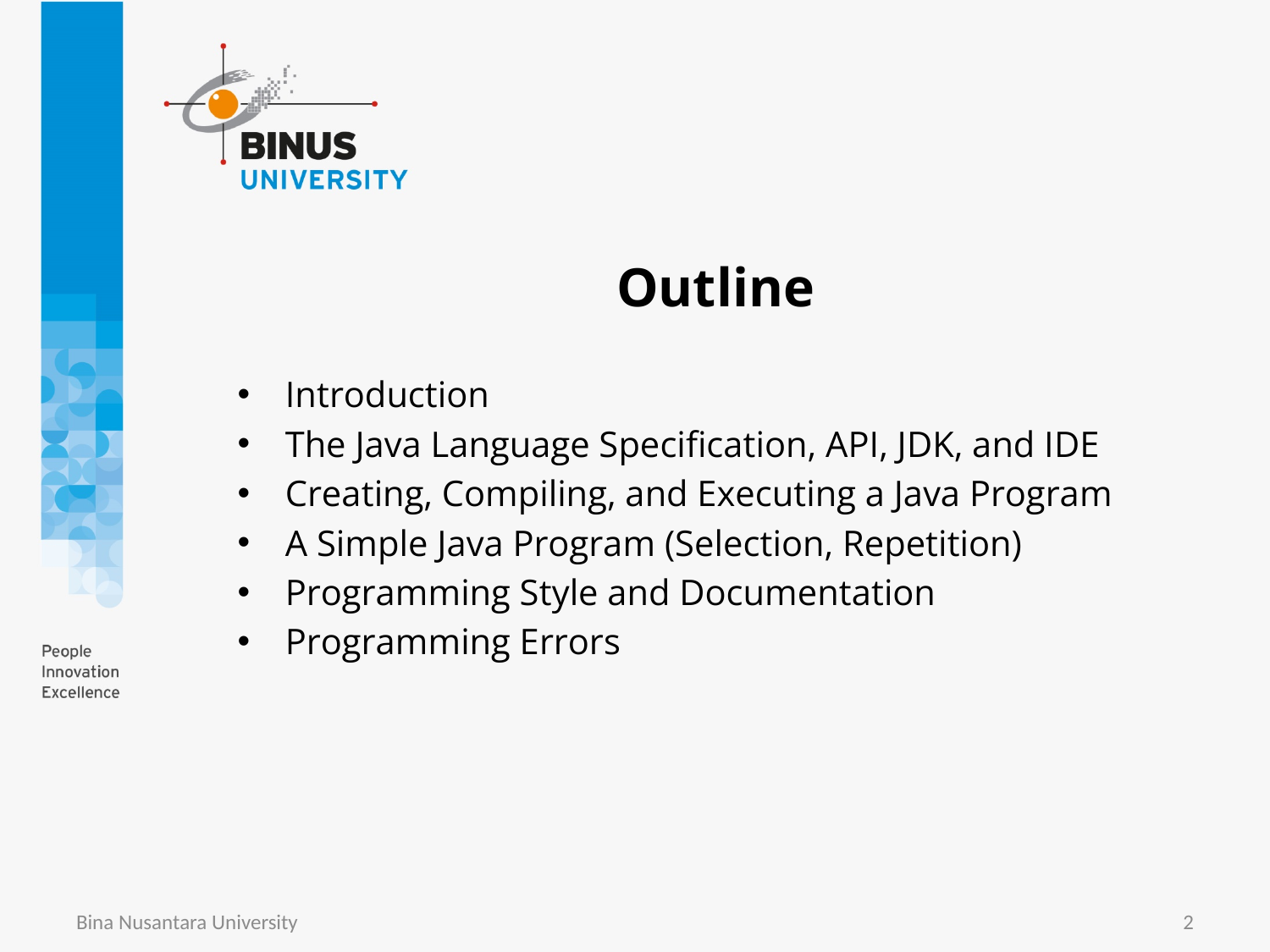

# Outline
Introduction
The Java Language Specification, API, JDK, and IDE
Creating, Compiling, and Executing a Java Program
A Simple Java Program (Selection, Repetition)
Programming Style and Documentation
Programming Errors
Bina Nusantara University
2